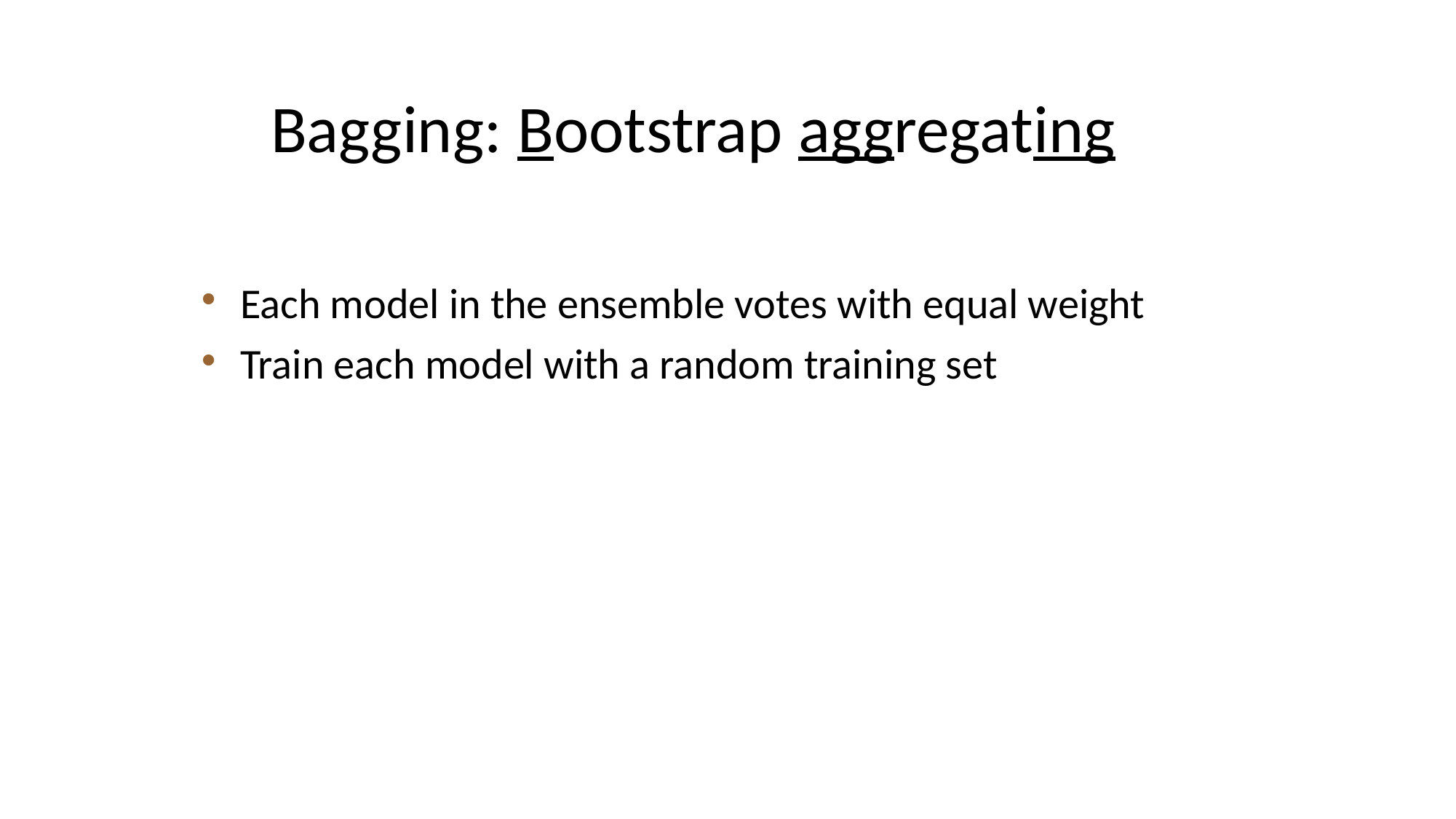

# Bagging: Bootstrap aggregating
Each model in the ensemble votes with equal weight
Train each model with a random training set